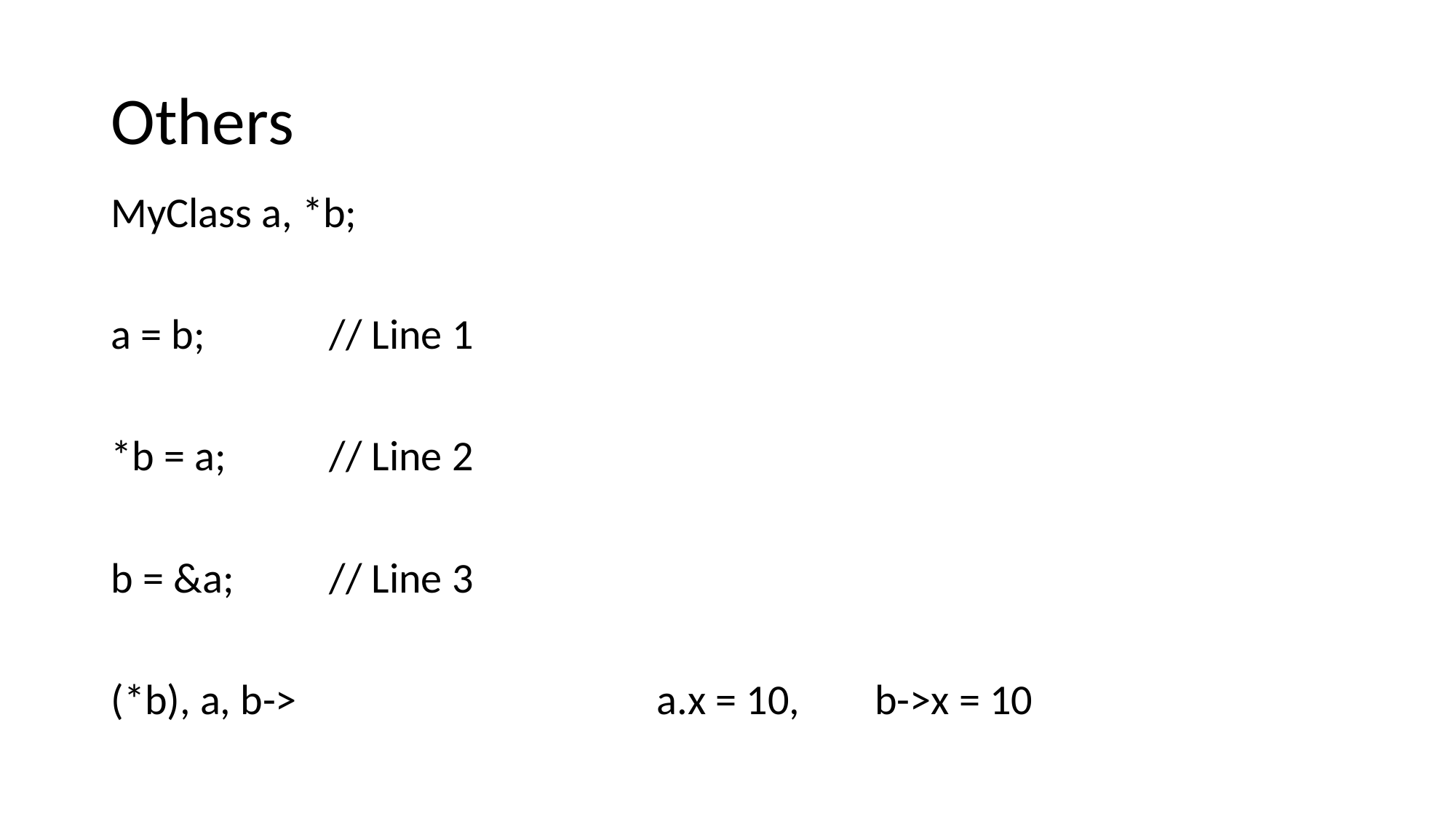

# Others
MyClass a, *b;

a = b; 		// Line 1

*b = a; 	// Line 2

b = &a;	// Line 3

(*b), a, b->				a.x = 10, 	b->x = 10